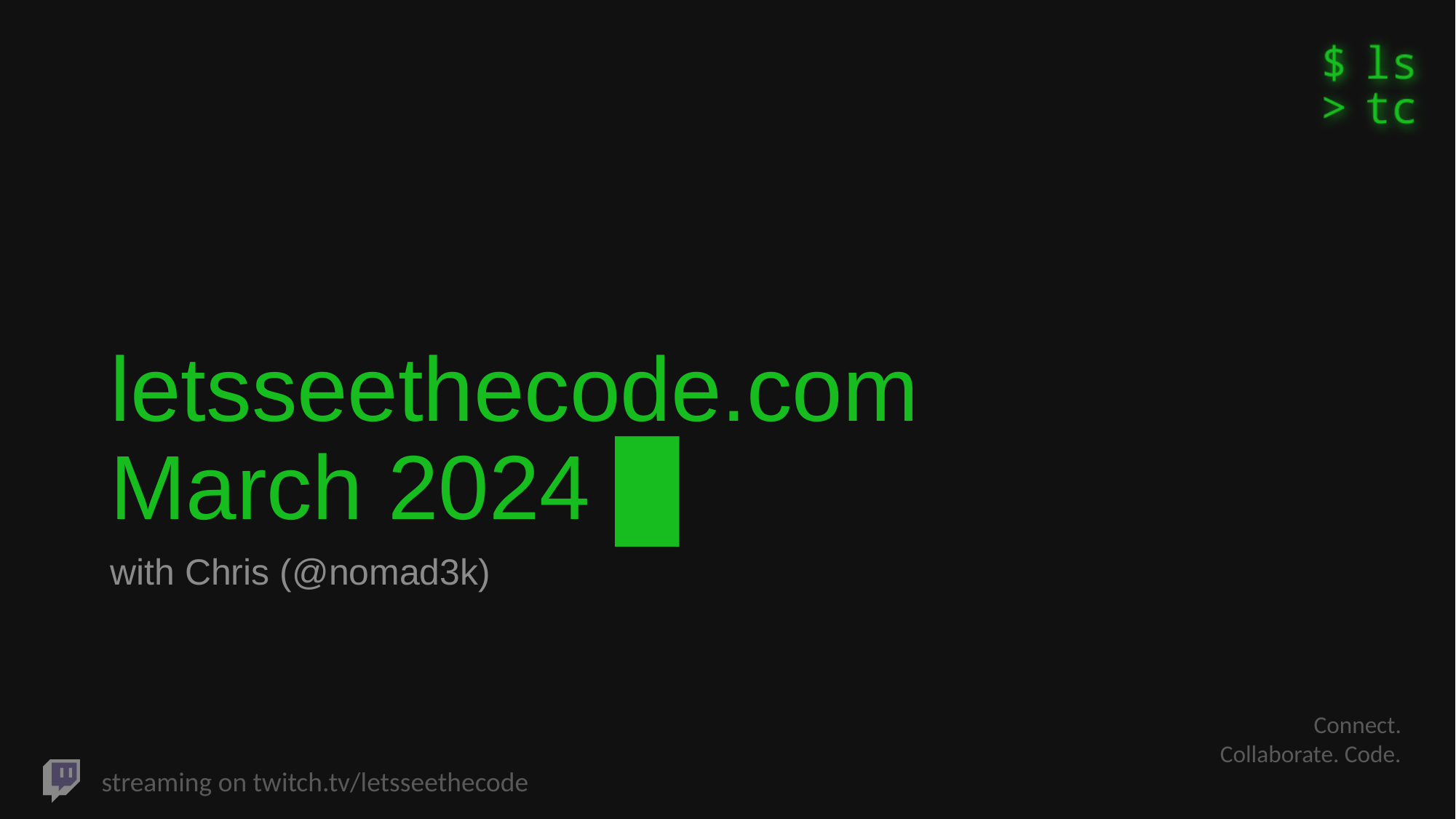

# letsseethecode.com March 2024 █
with Chris (@nomad3k)